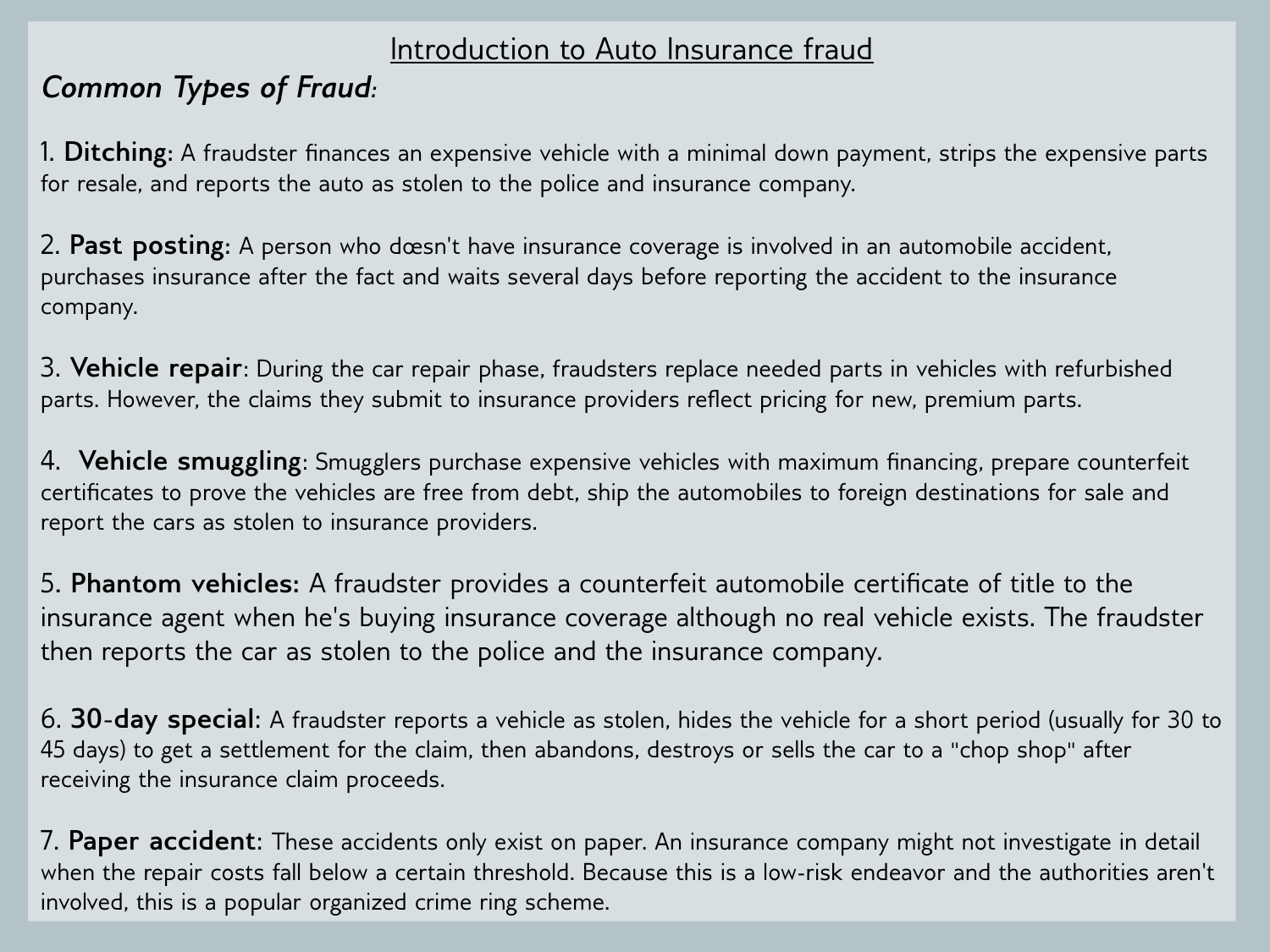

Introduction to Auto Insurance fraud
Common Types of Fraud:

1. Ditching: A fraudster finances an expensive vehicle with a minimal down payment, strips the expensive parts for resale, and reports the auto as stolen to the police and insurance company.

2. Past posting: A person who doesn't have insurance coverage is involved in an automobile accident, purchases insurance after the fact and waits several days before reporting the accident to the insurance company.

3. Vehicle repair: During the car repair phase, fraudsters replace needed parts in vehicles with refurbished parts. However, the claims they submit to insurance providers reflect pricing for new, premium parts.

4.  Vehicle smuggling: Smugglers purchase expensive vehicles with maximum financing, prepare counterfeit certificates to prove the vehicles are free from debt, ship the automobiles to foreign destinations for sale and report the cars as stolen to insurance providers.

5. Phantom vehicles: A fraudster provides a counterfeit automobile certificate of title to the insurance agent when he's buying insurance coverage although no real vehicle exists. The fraudster then reports the car as stolen to the police and the insurance company.

6. 30-day special: A fraudster reports a vehicle as stolen, hides the vehicle for a short period (usually for 30 to 45 days) to get a settlement for the claim, then abandons, destroys or sells the car to a "chop shop" after receiving the insurance claim proceeds.

7. Paper accident: These accidents only exist on paper. An insurance company might not investigate in detail when the repair costs fall below a certain threshold. Because this is a low-risk endeavor and the authorities aren't involved, this is a popular organized crime ring scheme.